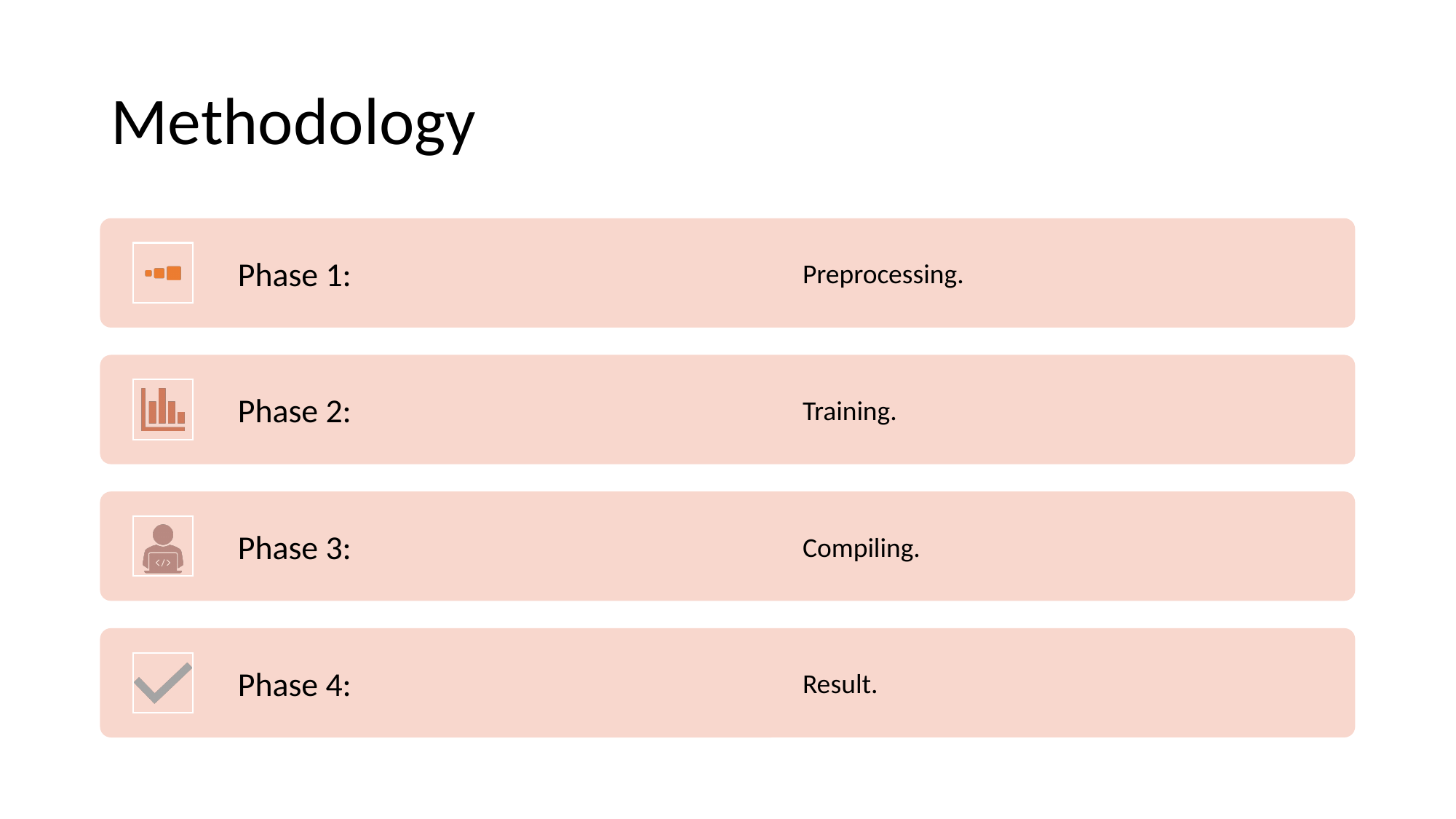

# Methodology
Phase 1:
Preprocessing.
Phase 2:
Training.
Phase 3:
Compiling.
Phase 4:
Result.